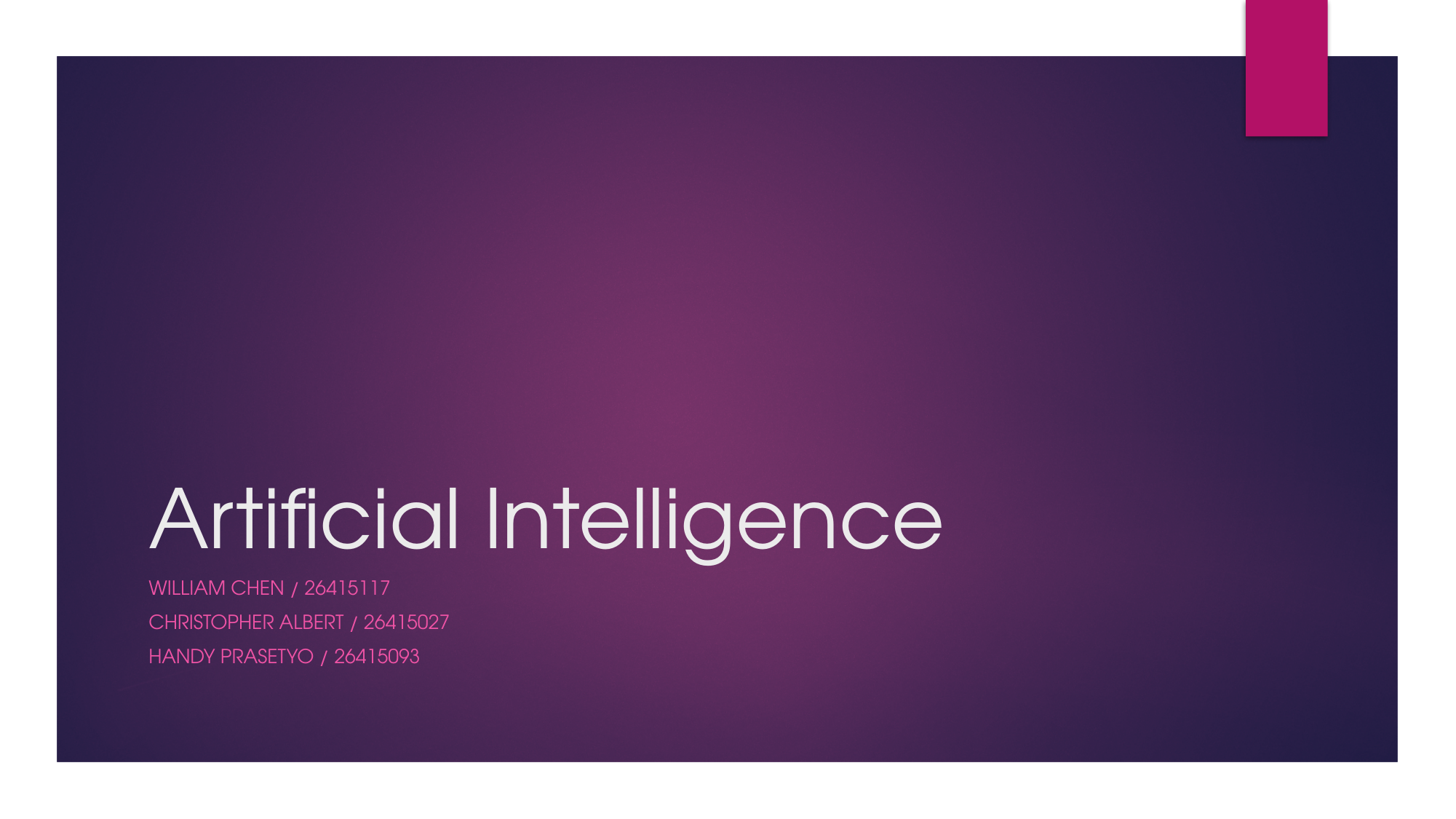

# Artificial Intelligence
William chen / 26415117
Christopher albert / 26415027
Handy prasetyo / 26415093